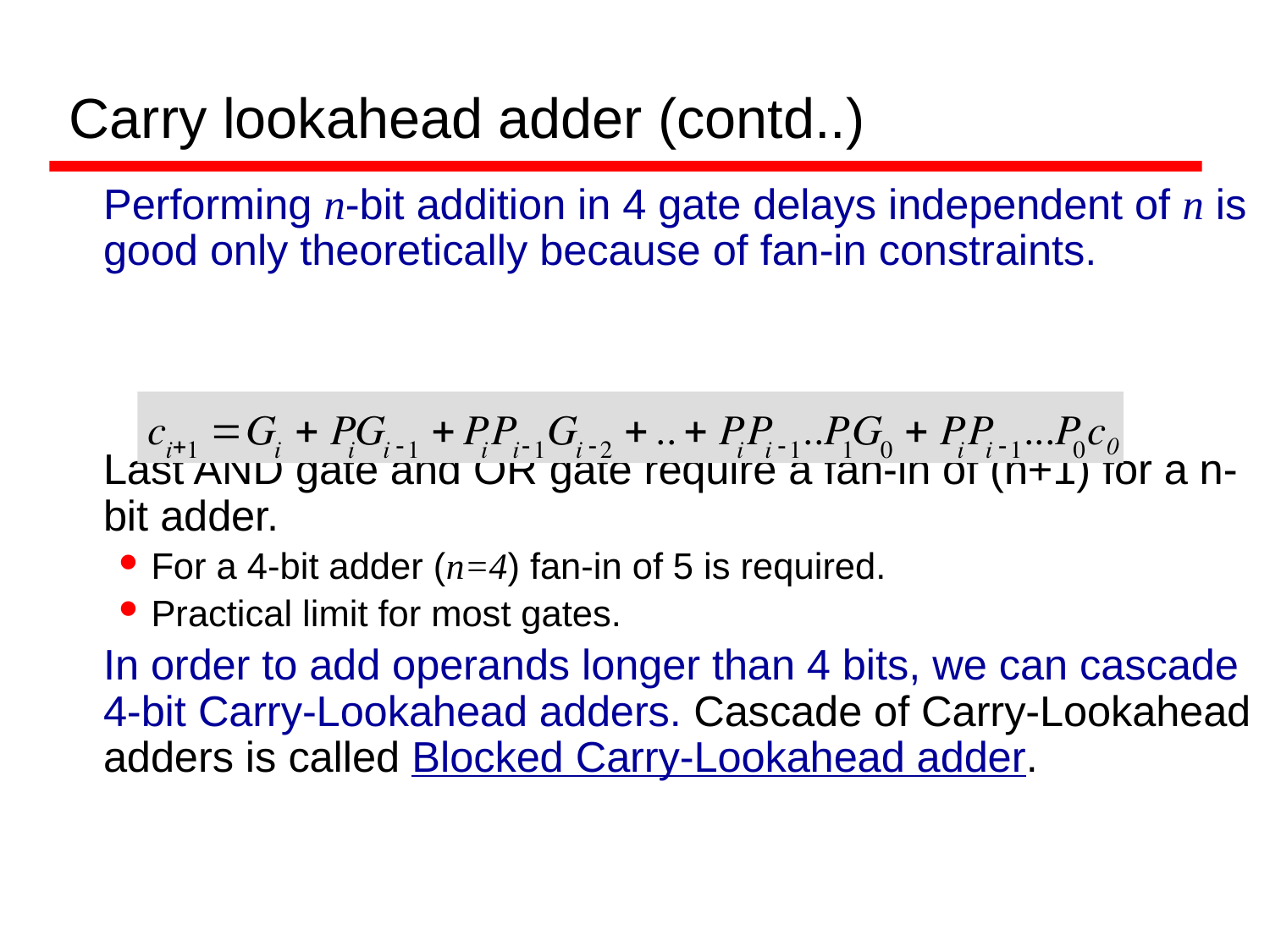

# Carry lookahead adder (contd..)
Performing n-bit addition in 4 gate delays independent of n is good only theoretically because of fan-in constraints.

Last AND gate and OR gate require a fan-in of (n+1) for a n-bit adder.
For a 4-bit adder (n=4) fan-in of 5 is required.
Practical limit for most gates.
In order to add operands longer than 4 bits, we can cascade 4-bit Carry-Lookahead adders. Cascade of Carry-Lookahead adders is called Blocked Carry-Lookahead adder.

c
=
G
+
P
G
+
P
P
G
+
..
+
P
P
..
P
G
+
P
P
...
P
c0
+
−
−
−
−
−
i
1
i
i
i
1
i
i
1
i
2
i
i
1
1
0
i
i
1
0